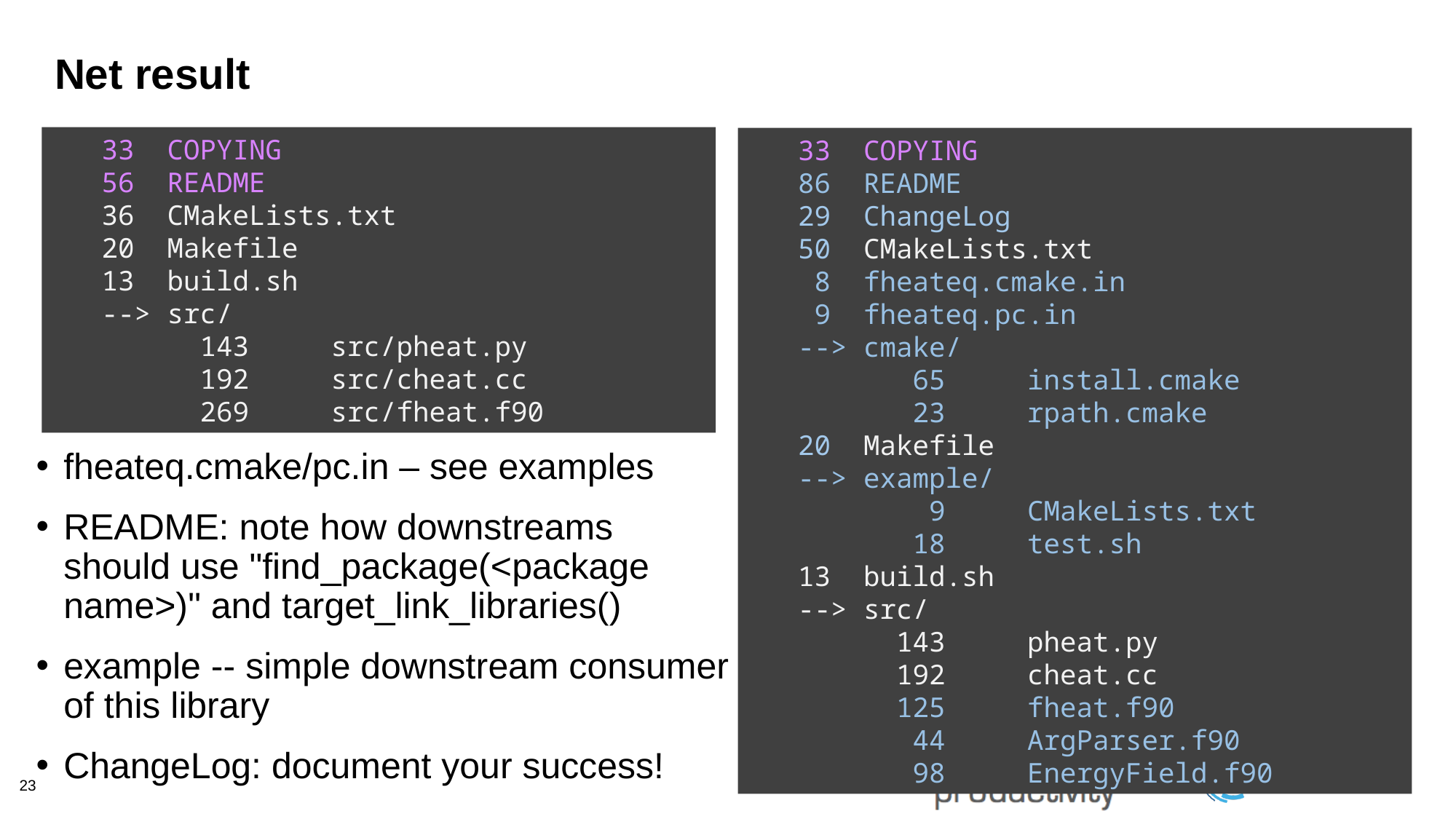

# Net result
   33  COPYING
   56  README
   36  CMakeLists.txt
   20  Makefile
   13  build.sh
   --> src/
         143     src/pheat.py
         192     src/cheat.cc
         269     src/fheat.f90
   33  COPYING
   86  README
   29  ChangeLog
   50  CMakeLists.txt
    8  fheateq.cmake.in
    9  fheateq.pc.in
   --> cmake/
          65     install.cmake
          23     rpath.cmake
   20  Makefile
   --> example/
           9     CMakeLists.txt
          18     test.sh
   13  build.sh
   --> src/
         143     pheat.py
         192     cheat.cc
         125     fheat.f90
          44     ArgParser.f90
          98     EnergyField.f90
fheateq.cmake/pc.in – see examples
README: note how downstreams should use "find_package(<package name>)" and target_link_libraries()
example -- simple downstream consumer of this library
ChangeLog: document your success!